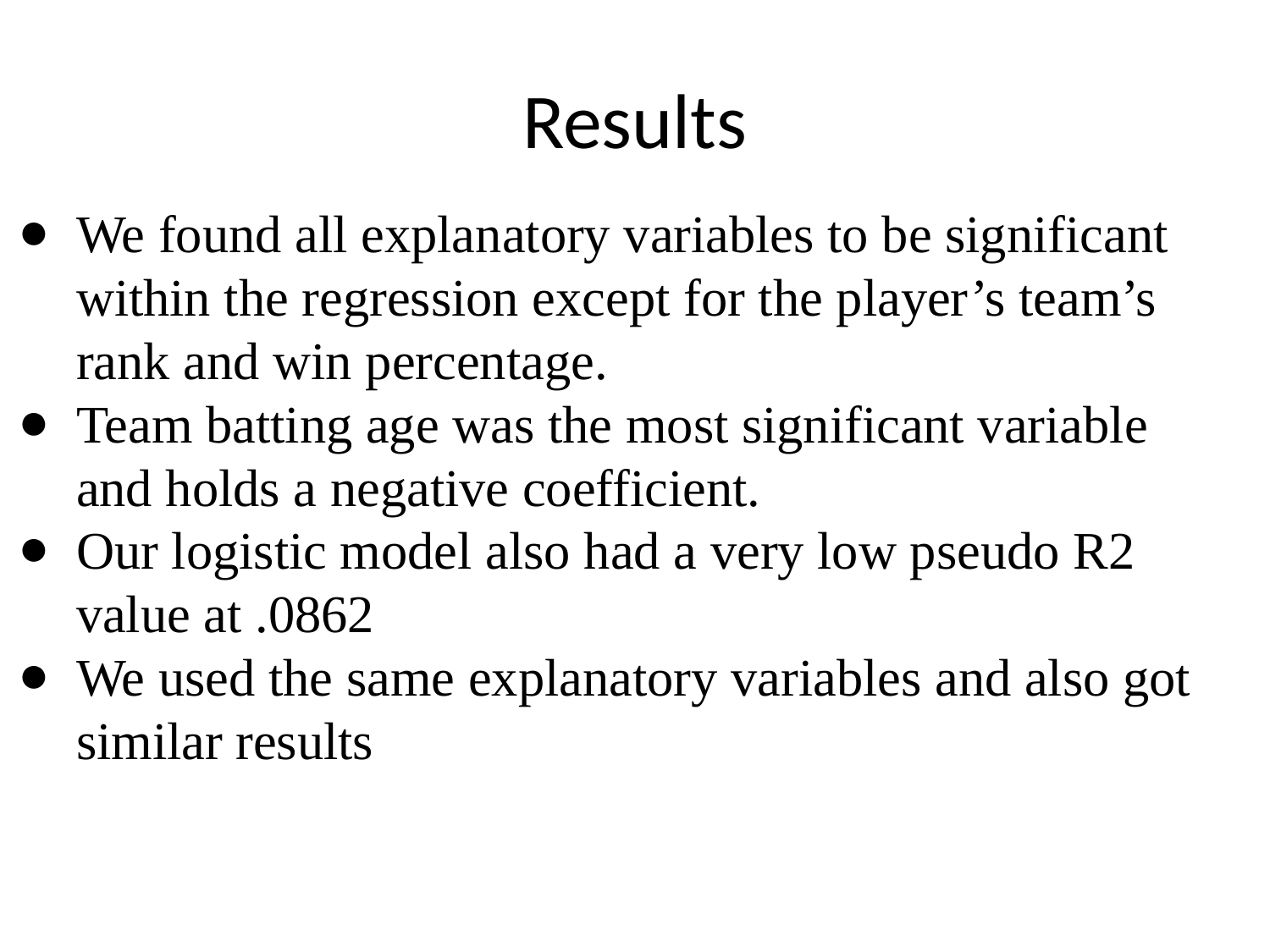

# Results
We found all explanatory variables to be significant within the regression except for the player’s team’s rank and win percentage.
Team batting age was the most significant variable and holds a negative coefficient.
Our logistic model also had a very low pseudo R2 value at .0862
We used the same explanatory variables and also got similar results